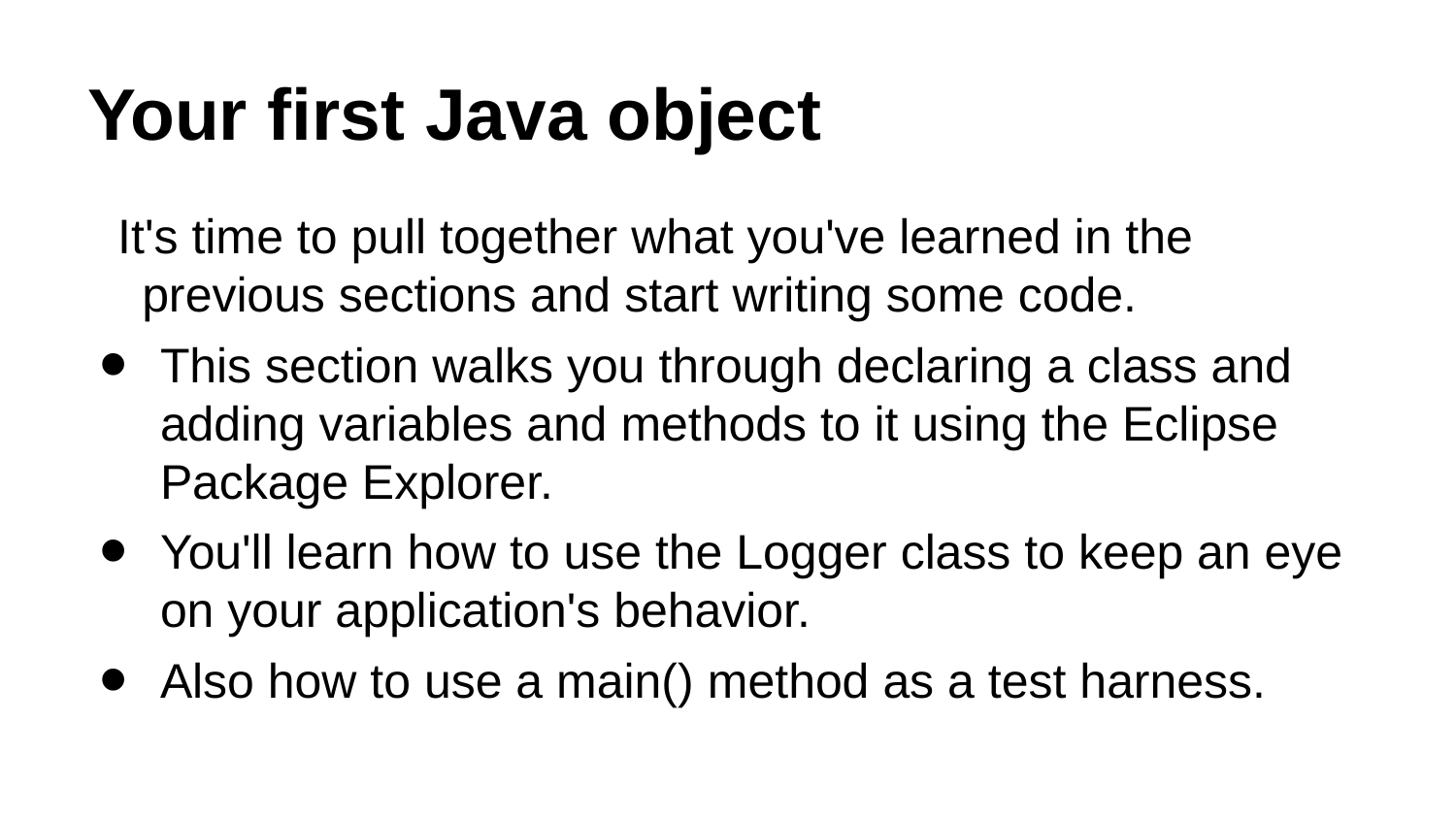

# Your first Java object
It's time to pull together what you've learned in the previous sections and start writing some code.
This section walks you through declaring a class and adding variables and methods to it using the Eclipse Package Explorer.
You'll learn how to use the Logger class to keep an eye on your application's behavior.
Also how to use a main() method as a test harness.